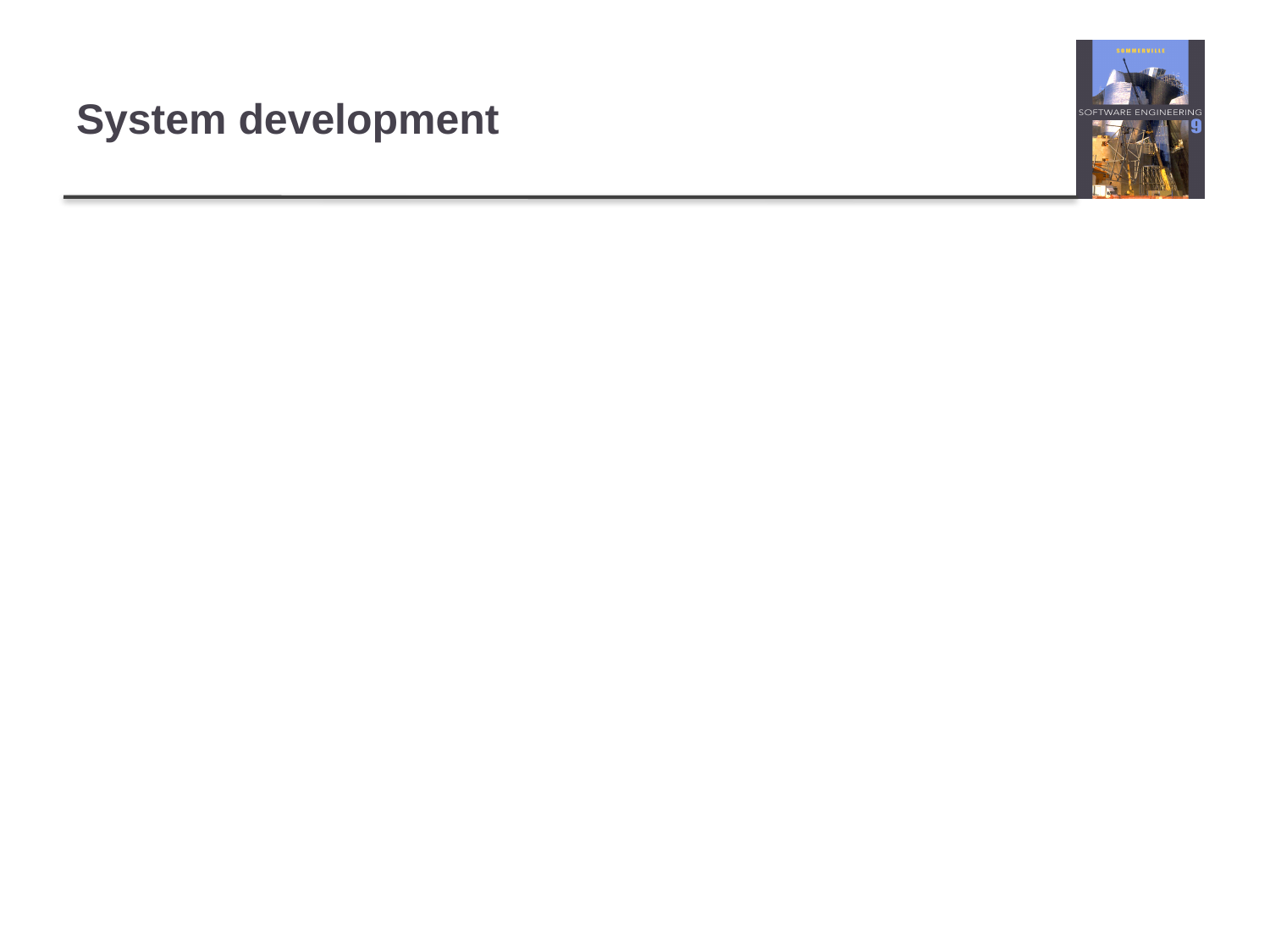

# System development
Usually follows a plan-driven approach because of the need for parallel development of different parts of the system
Little scope for iteration between phases because hardware changes are very expensive. Software may have to compensate for hardware problems.
Inevitably involves engineers from different disciplines who must work together
Much scope for misunderstanding here.
As explained, different disciplines use a different vocabulary and much negotiation is required. Engineers may have personal agendas to fulfil.